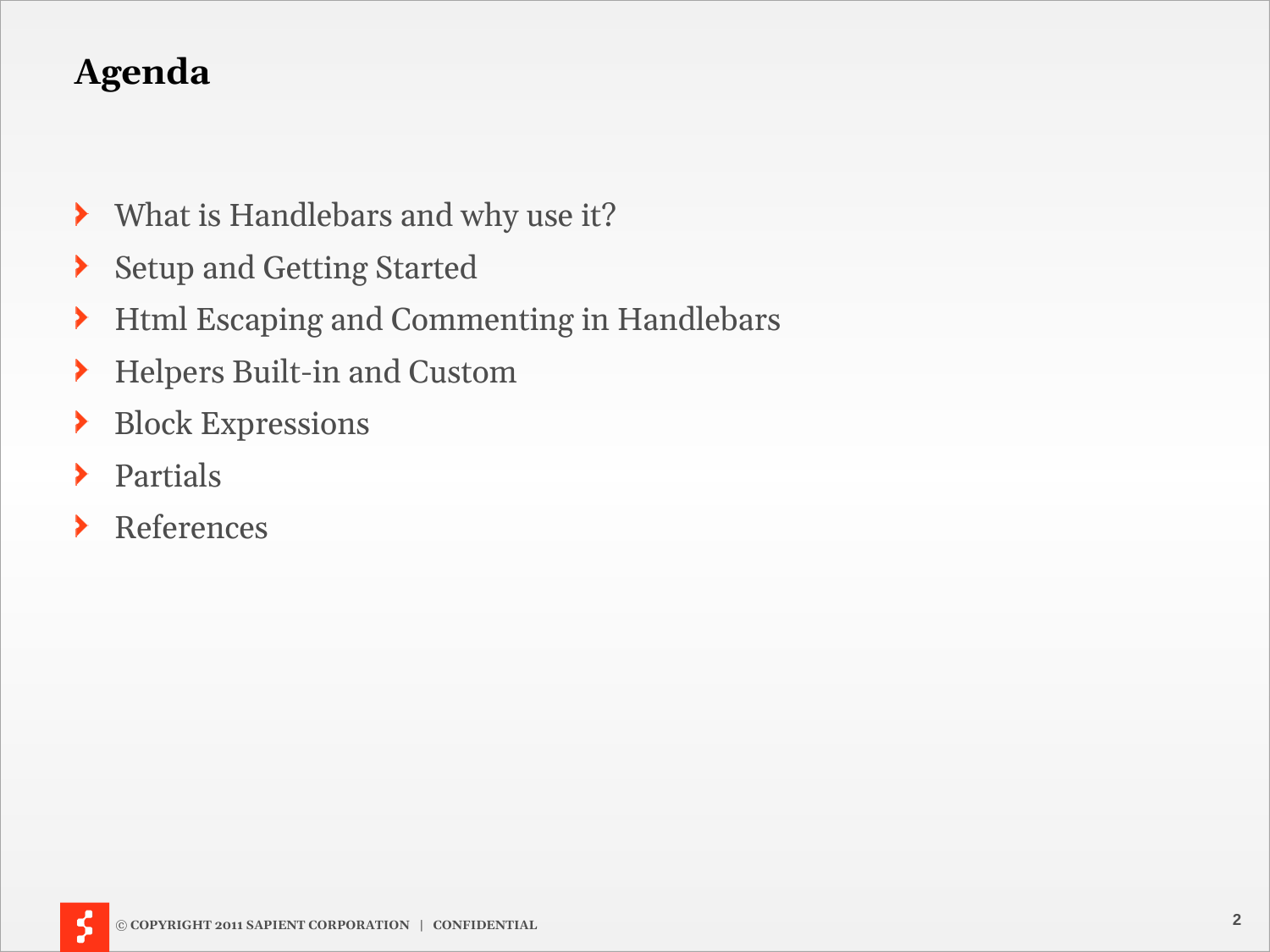

# Agenda

What is Handlebars and why use it?
Setup and Getting Started
Html Escaping and Commenting in Handlebars
Helpers Built-in and Custom
Block Expressions
Partials
References